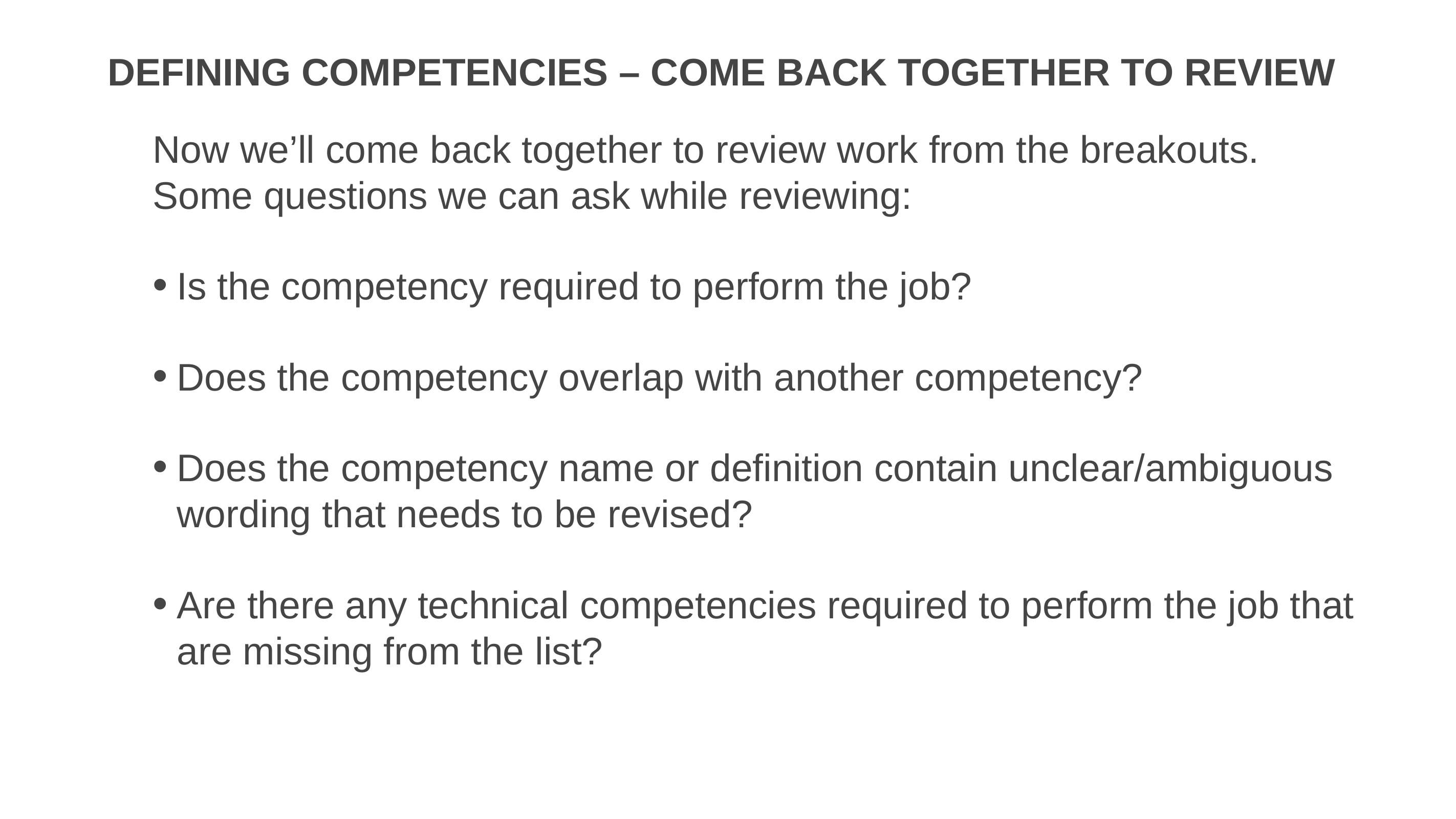

# Defining competencies – come back together to review
Now we’ll come back together to review work from the breakouts. Some questions we can ask while reviewing:
Is the competency required to perform the job?
Does the competency overlap with another competency?
Does the competency name or definition contain unclear/ambiguous wording that needs to be revised?
Are there any technical competencies required to perform the job that are missing from the list?